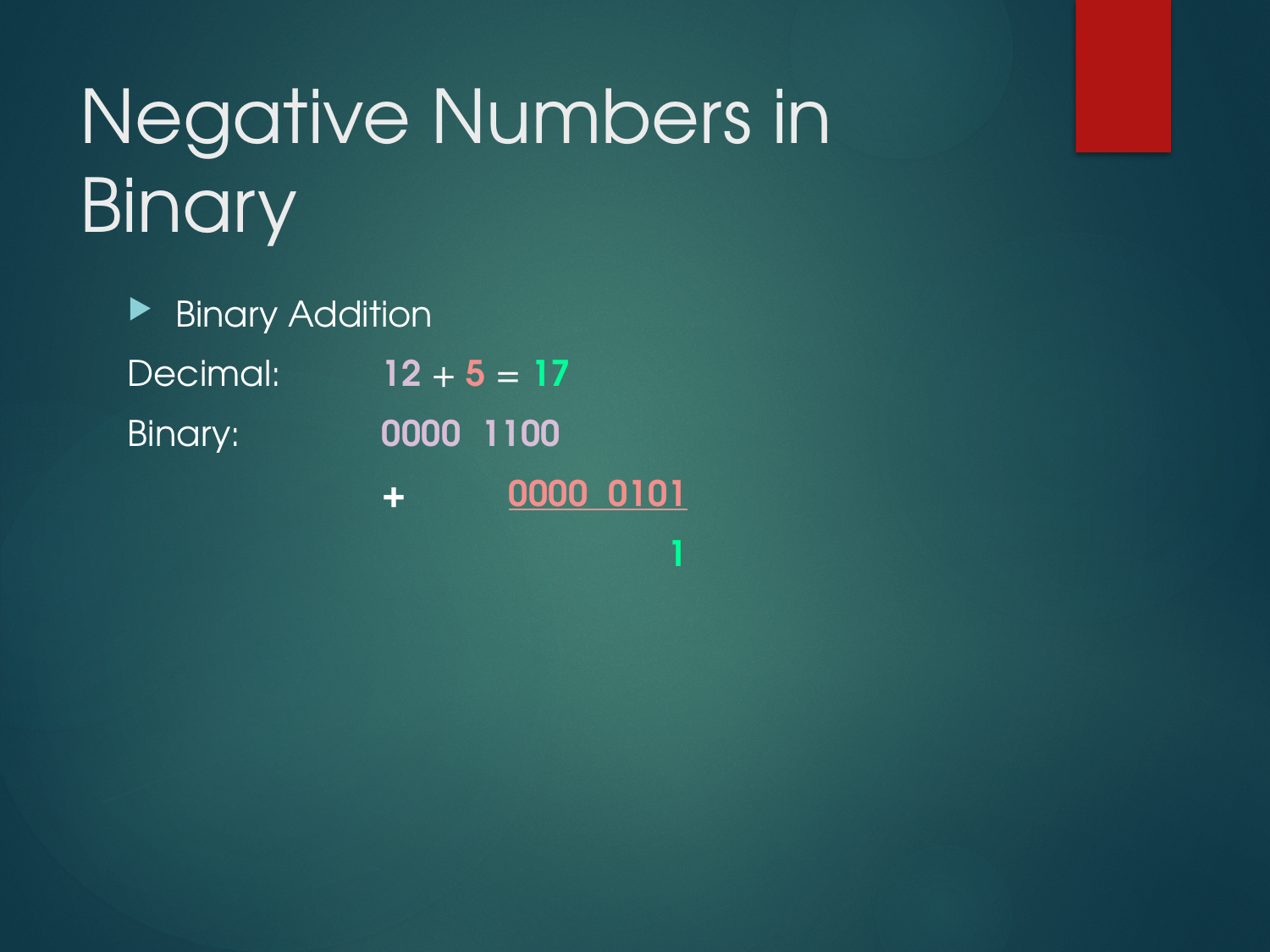

# Negative Numbers in Binary
Binary Addition
Decimal:	12 + 5 = 17
Binary:		0000  1100
		+	0000  0101
			                1